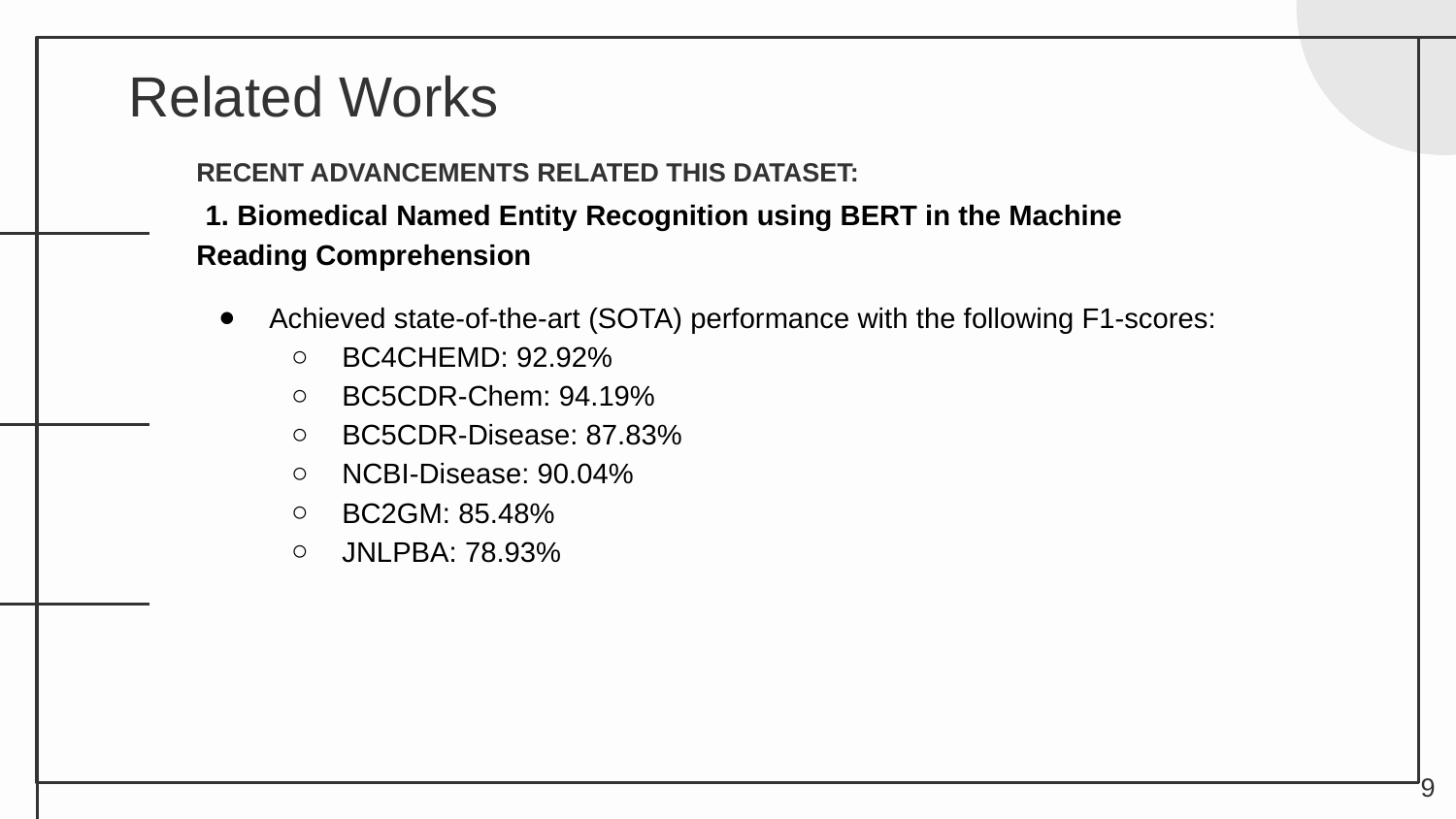

# Related Works
RECENT ADVANCEMENTS RELATED THIS DATASET:
 1. Biomedical Named Entity Recognition using BERT in the Machine Reading Comprehension
Achieved state-of-the-art (SOTA) performance with the following F1-scores:
BC4CHEMD: 92.92%
BC5CDR-Chem: 94.19%
BC5CDR-Disease: 87.83%
NCBI-Disease: 90.04%
BC2GM: 85.48%
JNLPBA: 78.93%

9